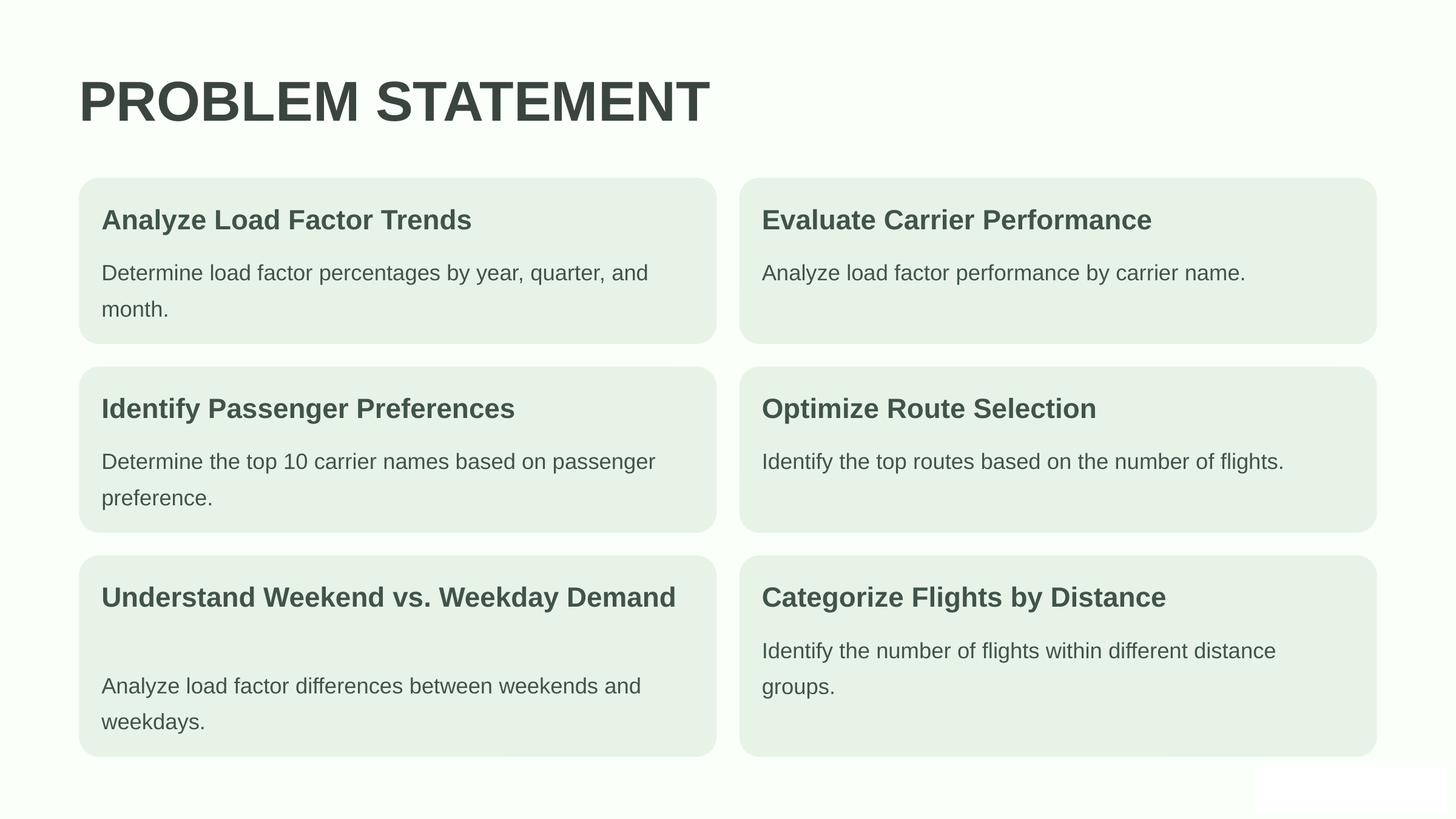

PROBLEM STATEMENT

Analyze Load Factor Trends
Evaluate Carrier Performance
Determine load factor percentages by year, quarter, and month.
Analyze load factor performance by carrier name.

Identify Passenger Preferences
Optimize Route Selection
Determine the top 10 carrier names based on passenger preference.
Identify the top routes based on the number of flights.

Understand Weekend vs. Weekday Demand
Categorize Flights by Distance
Identify the number of flights within different distance groups.
Analyze load factor differences between weekends and weekdays.